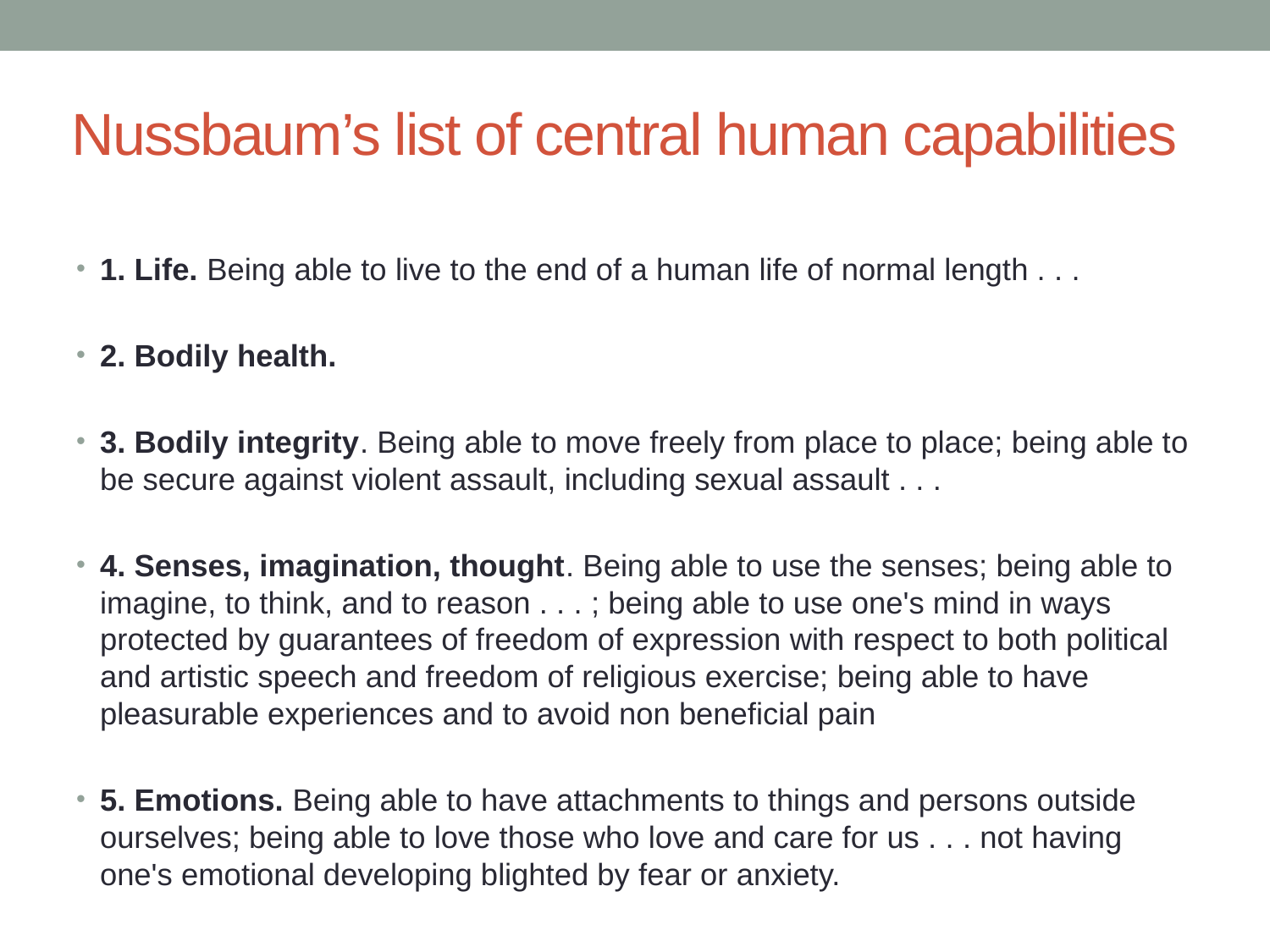

# Nussbaum’s list of central human capabilities
1. Life. Being able to live to the end of a human life of normal length . . .

2. Bodily health.

3. Bodily integrity. Being able to move freely from place to place; being able to be secure against violent assault, including sexual assault . . .

4. Senses, imagination, thought. Being able to use the senses; being able to imagine, to think, and to reason . . . ; being able to use one's mind in ways protected by guarantees of freedom of expression with respect to both political and artistic speech and freedom of religious exercise; being able to have pleasurable experiences and to avoid non beneficial pain

5. Emotions. Being able to have attachments to things and persons outside ourselves; being able to love those who love and care for us . . . not having one's emotional developing blighted by fear or anxiety.